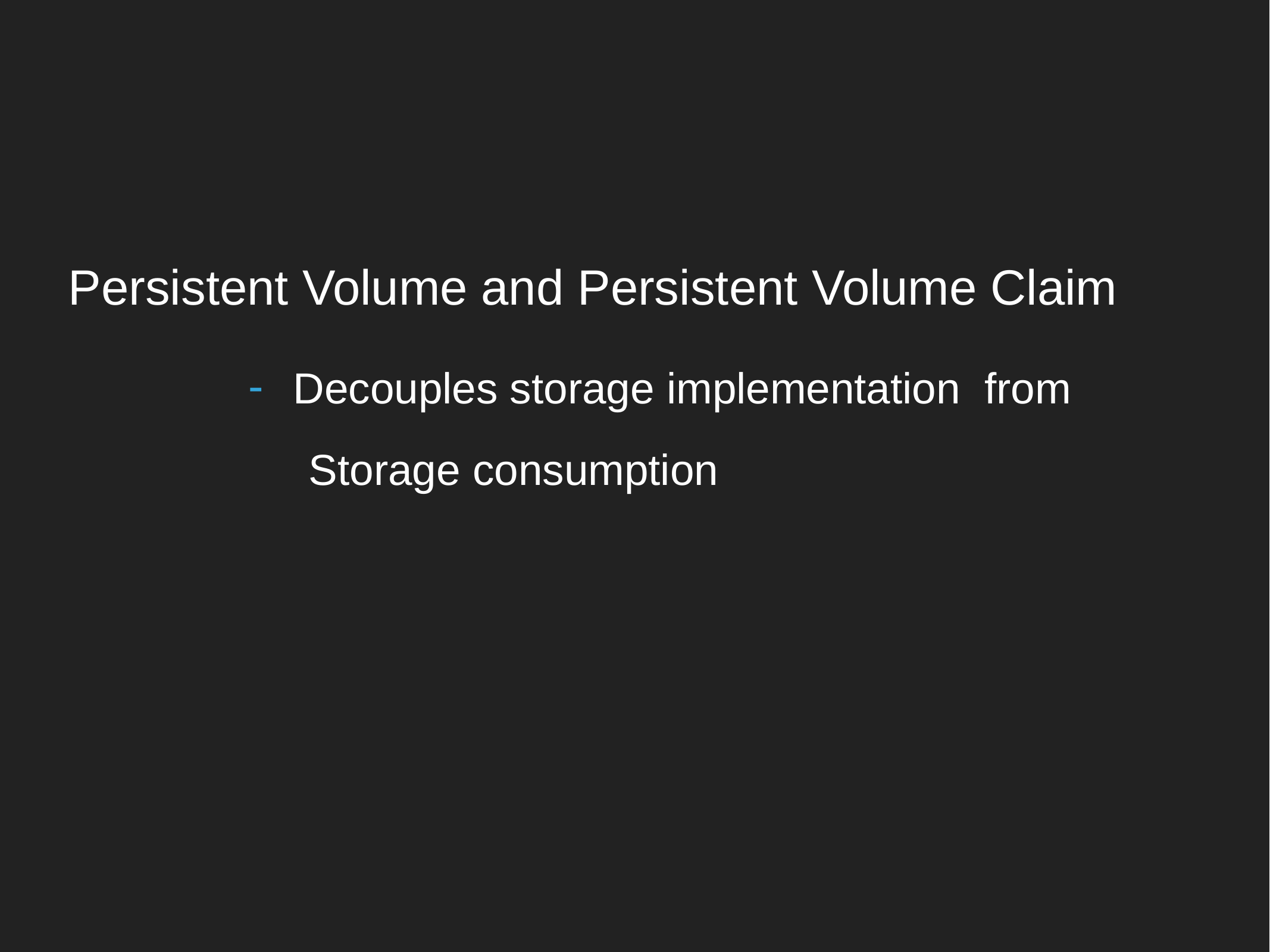

Persistent Volume and Persistent Volume Claim
Decouples storage implementation  from
     Storage consumption